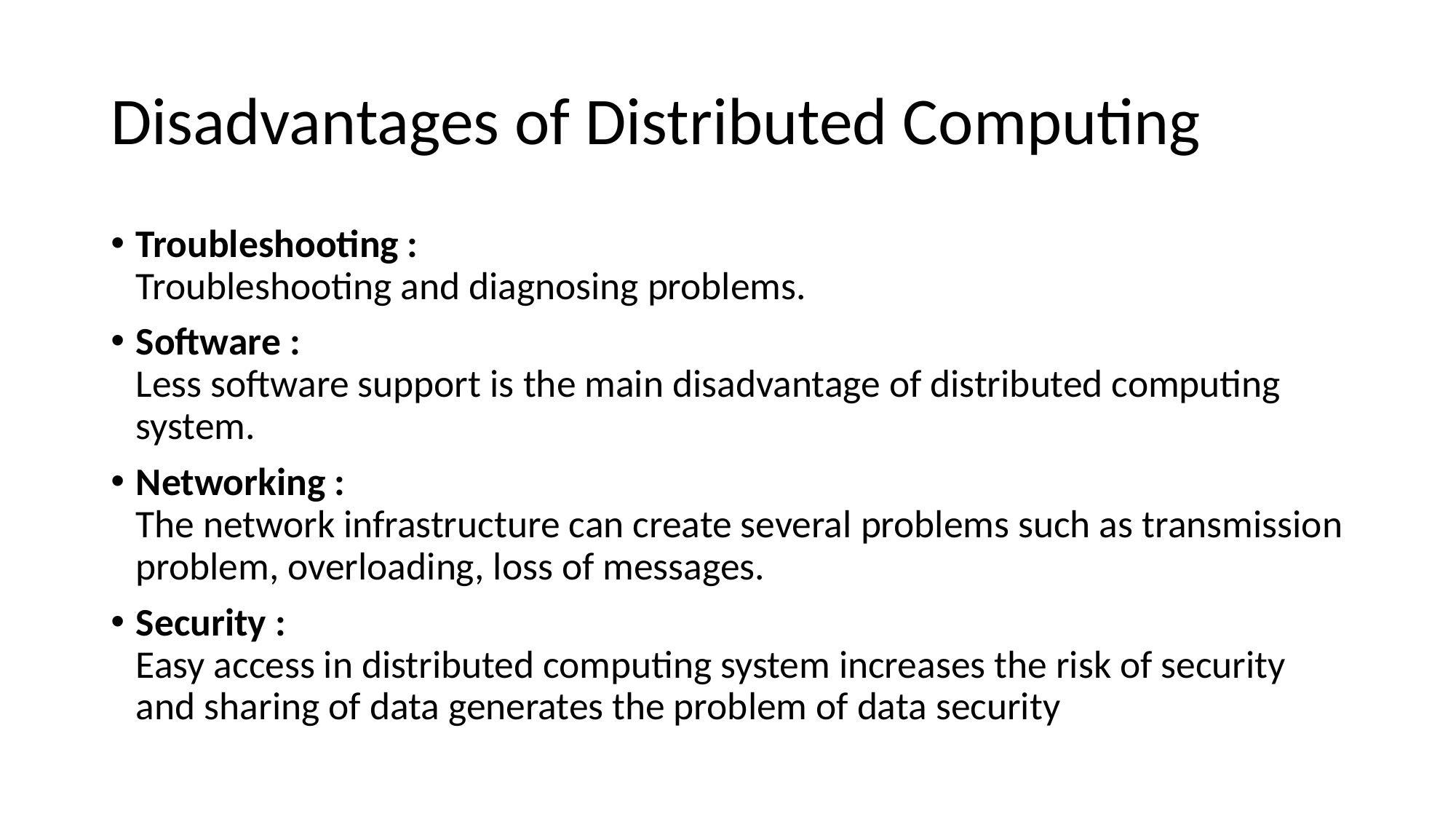

# Disadvantages of Distributed Computing
Troubleshooting :
Troubleshooting and diagnosing problems.
Software :
Less software support is the main disadvantage of distributed computing system.
Networking :
The network infrastructure can create several problems such as transmission problem, overloading, loss of messages.
Security :
Easy access in distributed computing system increases the risk of security and sharing of data generates the problem of data security